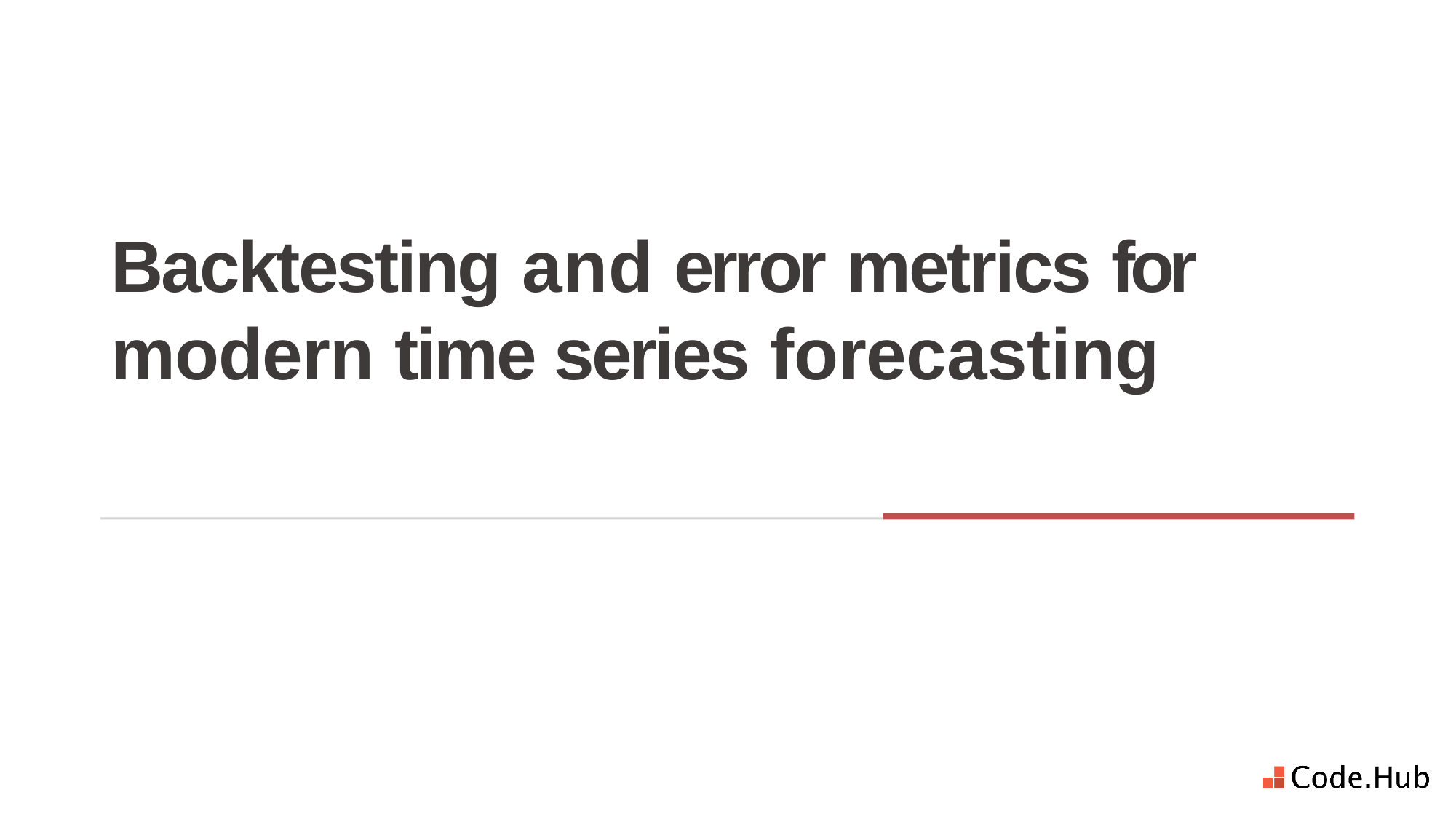

# Backtesting and error metrics for modern time series forecasting